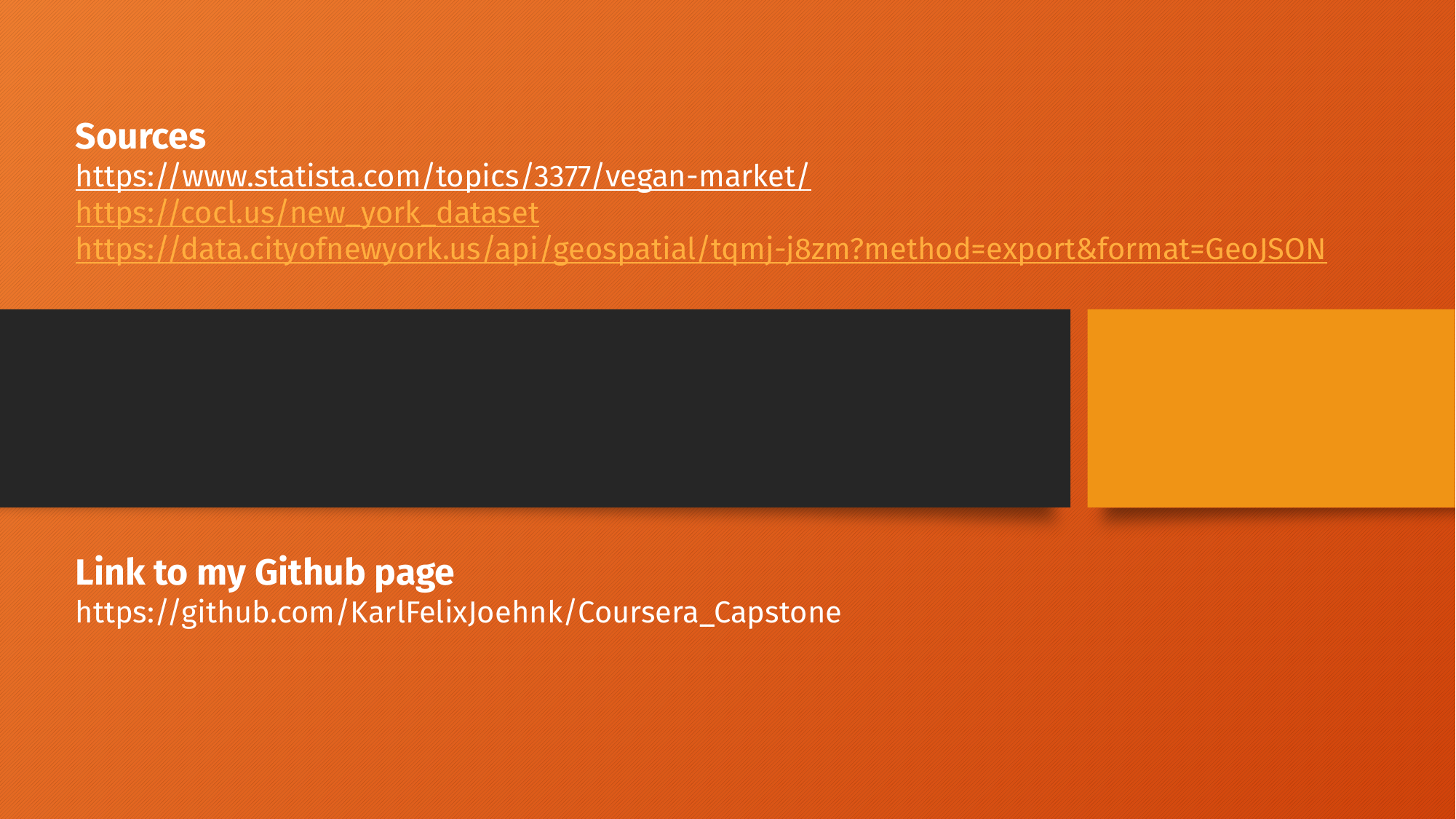

Sources
https://www.statista.com/topics/3377/vegan-market/
https://cocl.us/new_york_dataset
https://data.cityofnewyork.us/api/geospatial/tqmj-j8zm?method=export&format=GeoJSON
Link to my Github page
https://github.com/KarlFelixJoehnk/Coursera_Capstone